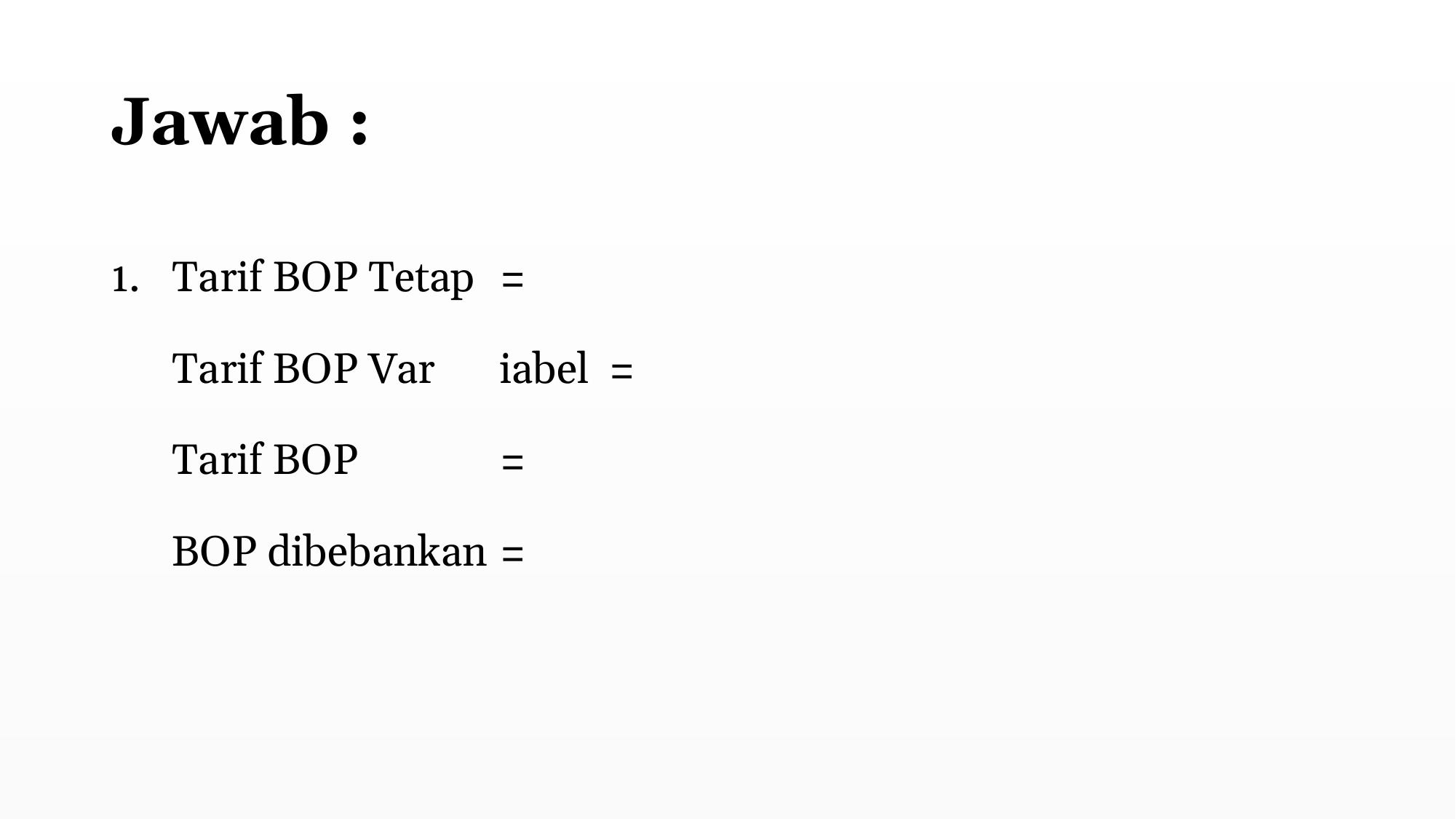

# Jawab :
Tarif BOP Tetap	=
Tarif BOP Var	iabel 	=
Tarif BOP		=
BOP dibebankan 	=